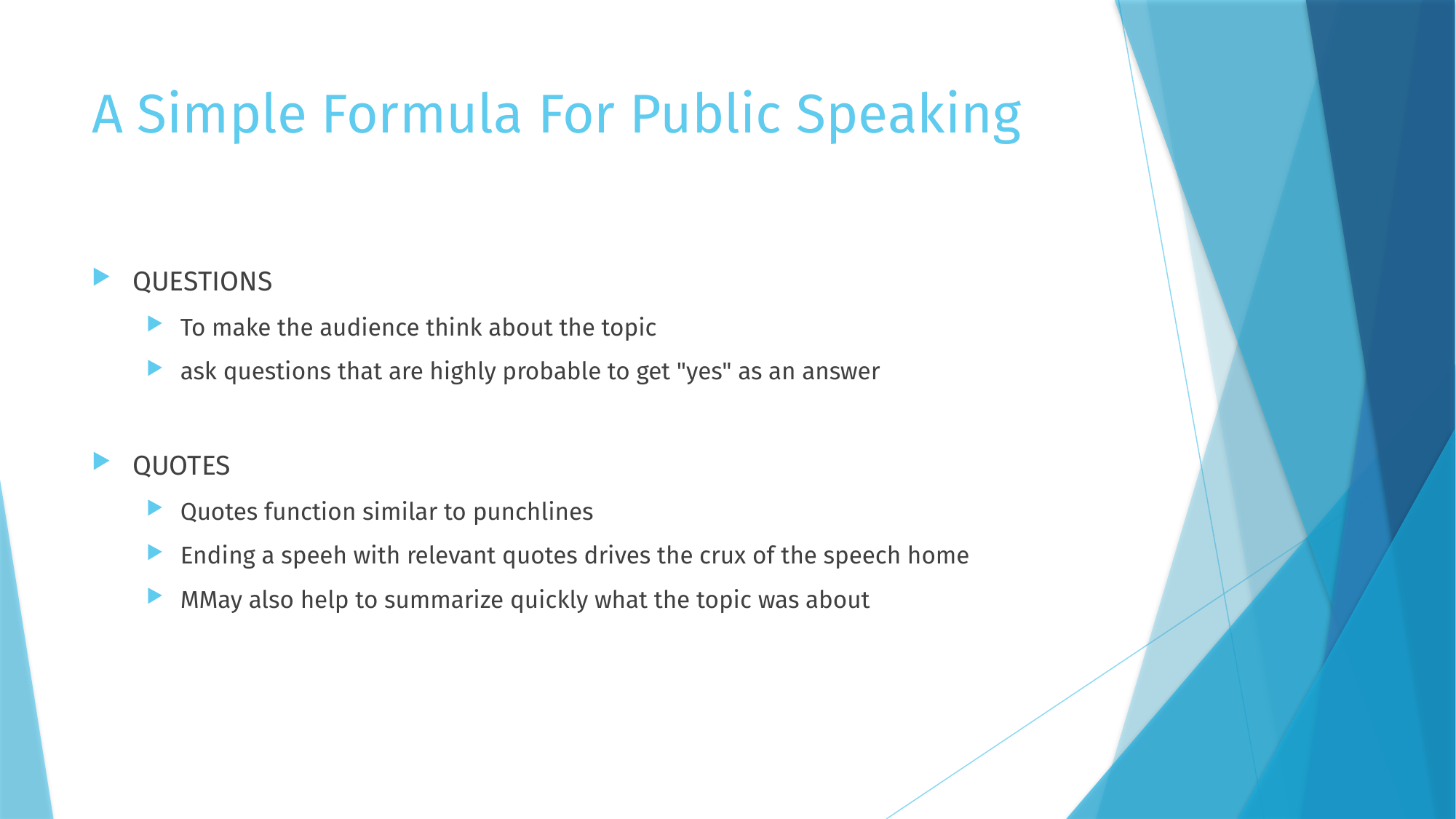

# A Simple Formula For Public Speaking
QUESTIONS
To make the audience think about the topic
ask questions that are highly probable to get "yes" as an answer

QUOTES
Quotes function similar to punchlines
Ending a speeh with relevant quotes drives the crux of the speech home
MMay also help to summarize quickly what the topic was about